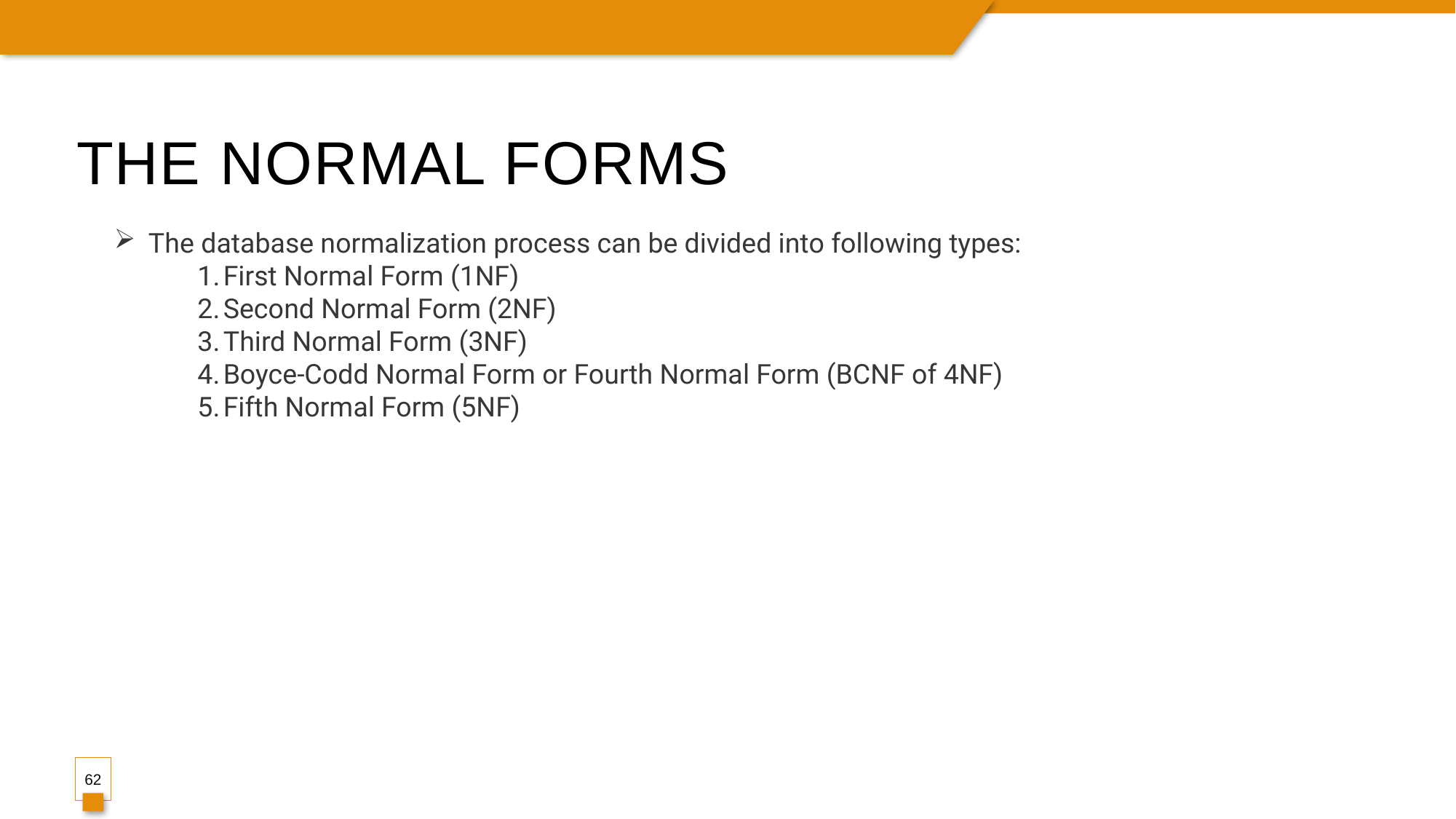

# The Normal Forms
The database normalization process can be divided into following types:
First Normal Form (1NF)
Second Normal Form (2NF)
Third Normal Form (3NF)
Boyce-Codd Normal Form or Fourth Normal Form (BCNF of 4NF)
Fifth Normal Form (5NF)

62